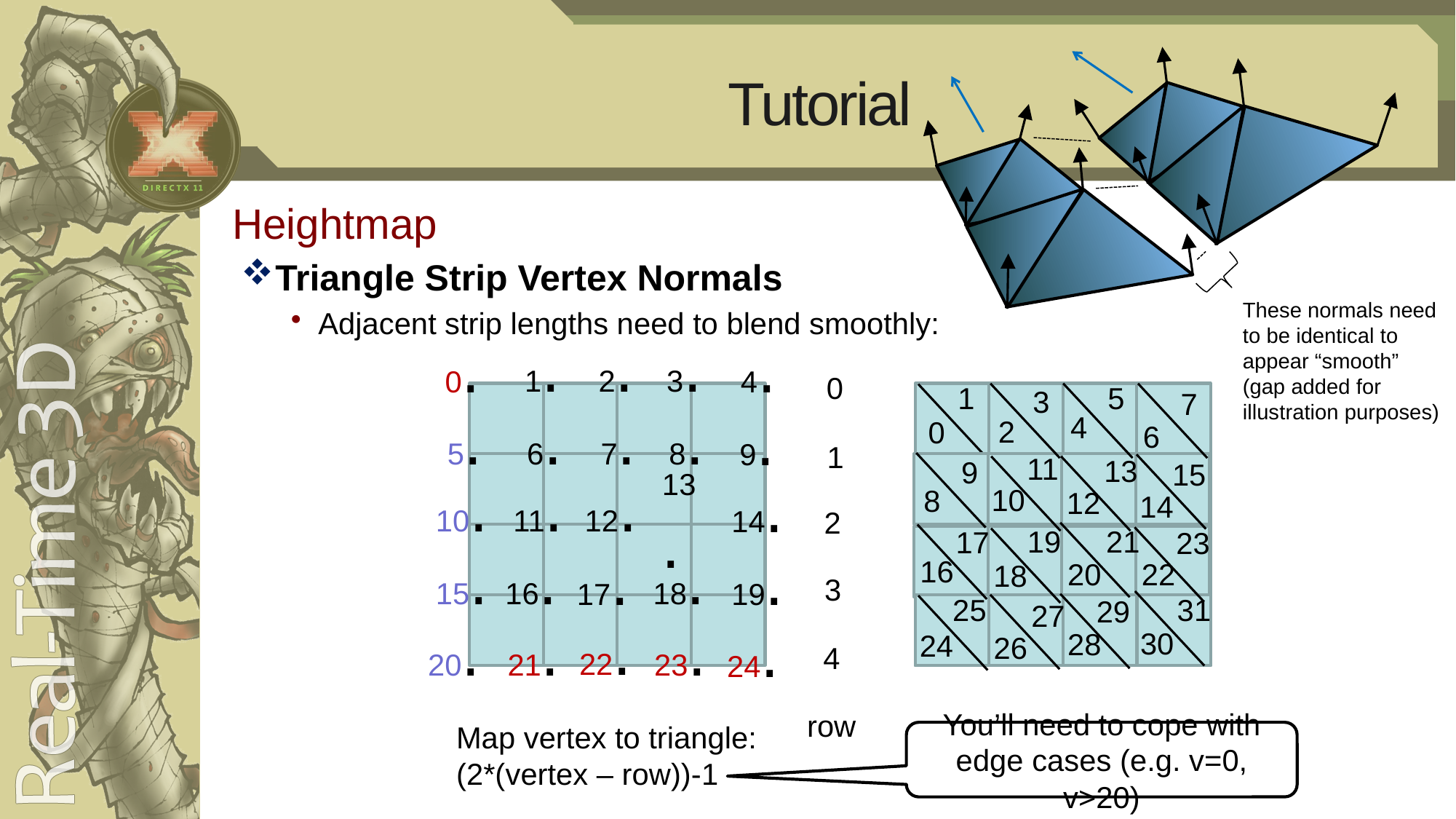

# Tutorial

Heightmap
Triangle Strip Vertex Normals
Adjacent strip lengths need to blend smoothly:

These normals need to be identical to appear “smooth” (gap added for illustration purposes)
1.
2.
3.
0.
4.

5.
6.
7.
8.
9.

10.
11.
12.
13.
14.

15.
16.
18.
17.
19.

22.
20.
21.
23.
24.
0
1
5
3
7

4
2
0
6
1
11
13
9
15

10
8
12
14
2
19
21
17
23

16
20
22
18
3
31
25
29
27

30
28
24
26
4
row
Map vertex to triangle:
(2*(vertex – row))-1
You’ll need to cope with edge cases (e.g. v=0, v>20)